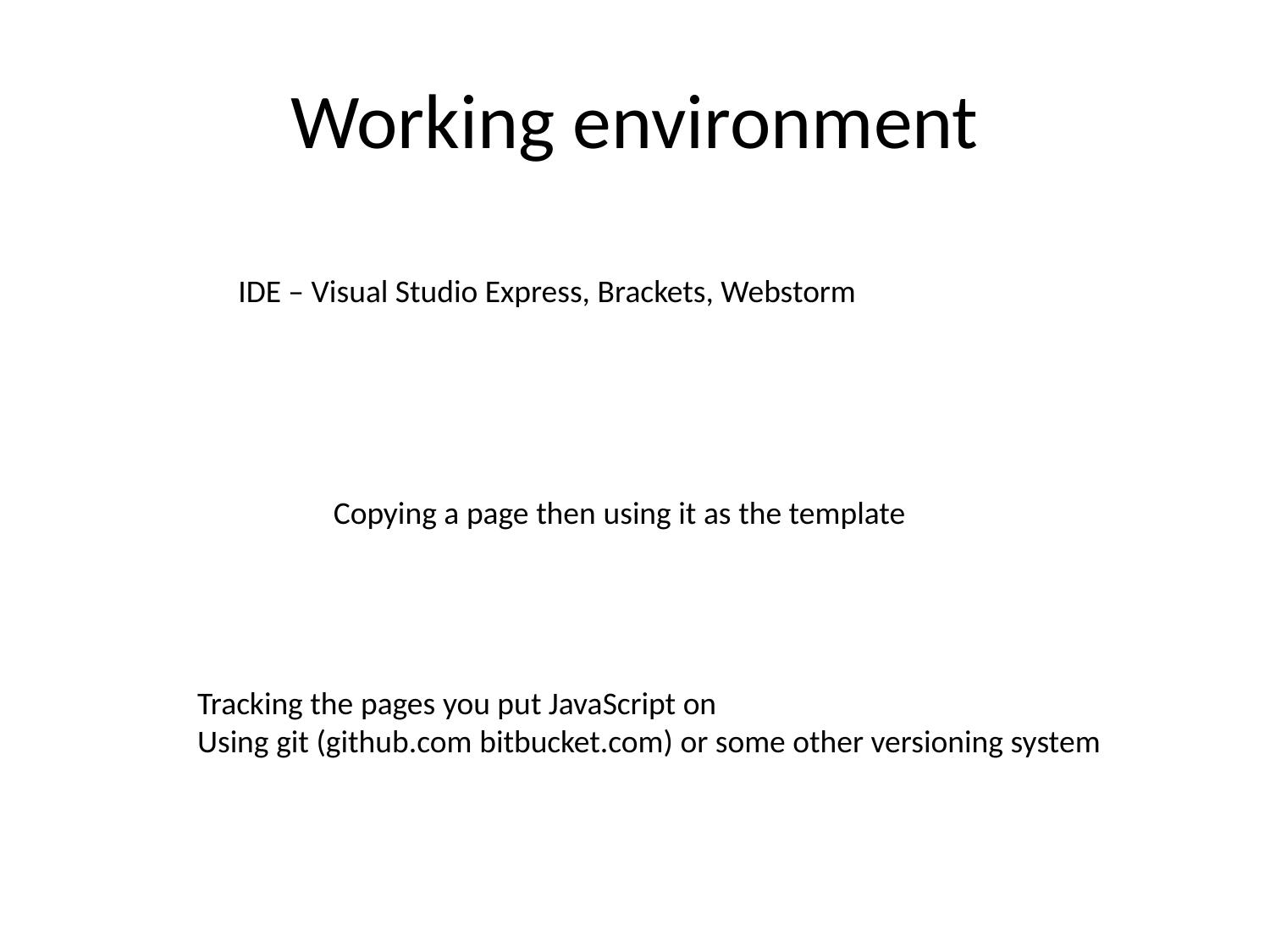

# Working environment
IDE – Visual Studio Express, Brackets, Webstorm
Copying a page then using it as the template
Tracking the pages you put JavaScript on
Using git (github.com bitbucket.com) or some other versioning system